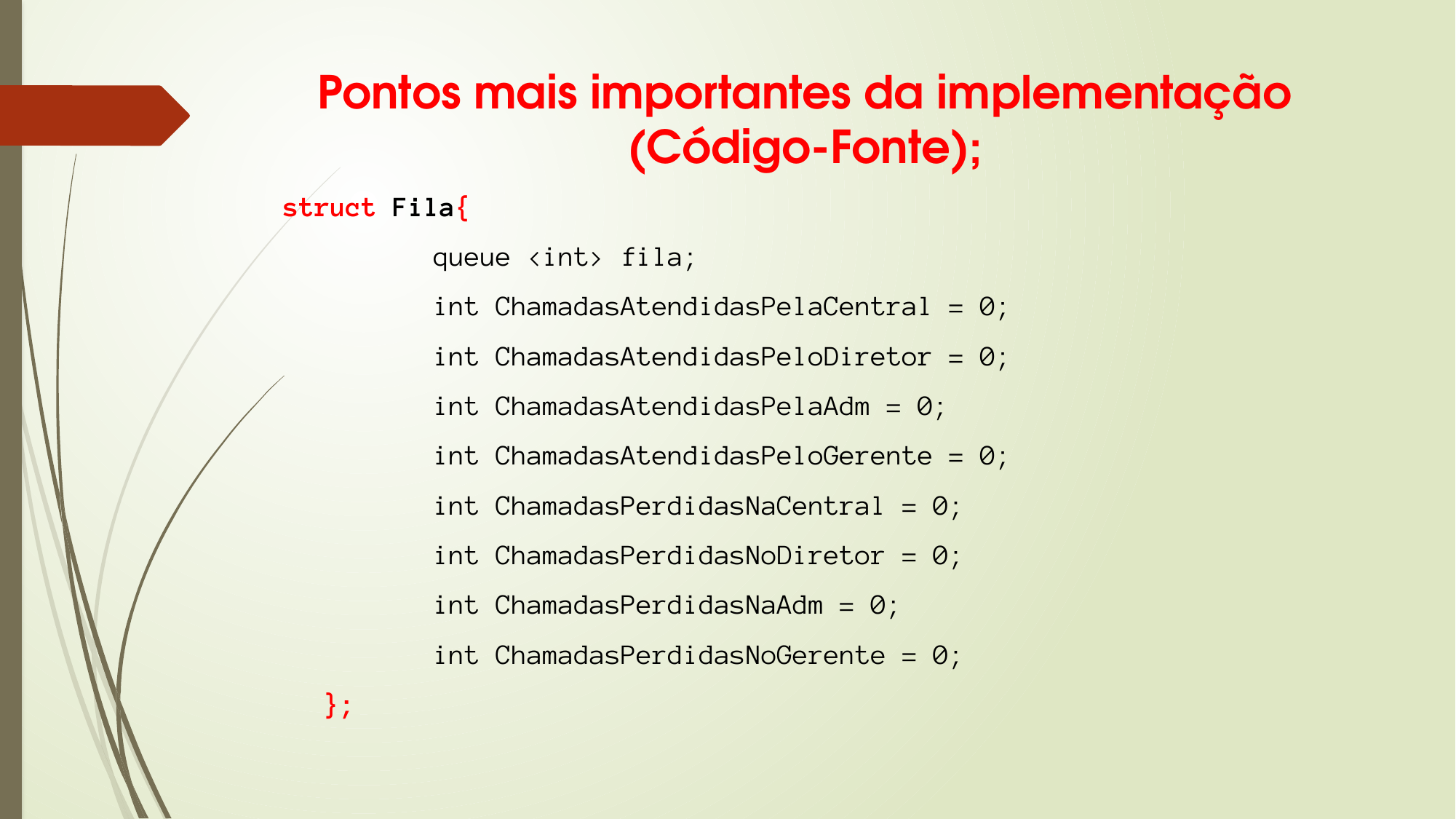

# Pontos mais importantes da implementação (Código-Fonte);
struct Fila{
		queue <int> fila;
		int ChamadasAtendidasPelaCentral = 0;
		int ChamadasAtendidasPeloDiretor = 0;
		int ChamadasAtendidasPelaAdm = 0;
		int ChamadasAtendidasPeloGerente = 0;
		int ChamadasPerdidasNaCentral = 0;
		int ChamadasPerdidasNoDiretor = 0;
		int ChamadasPerdidasNaAdm = 0;
		int ChamadasPerdidasNoGerente = 0;
	};